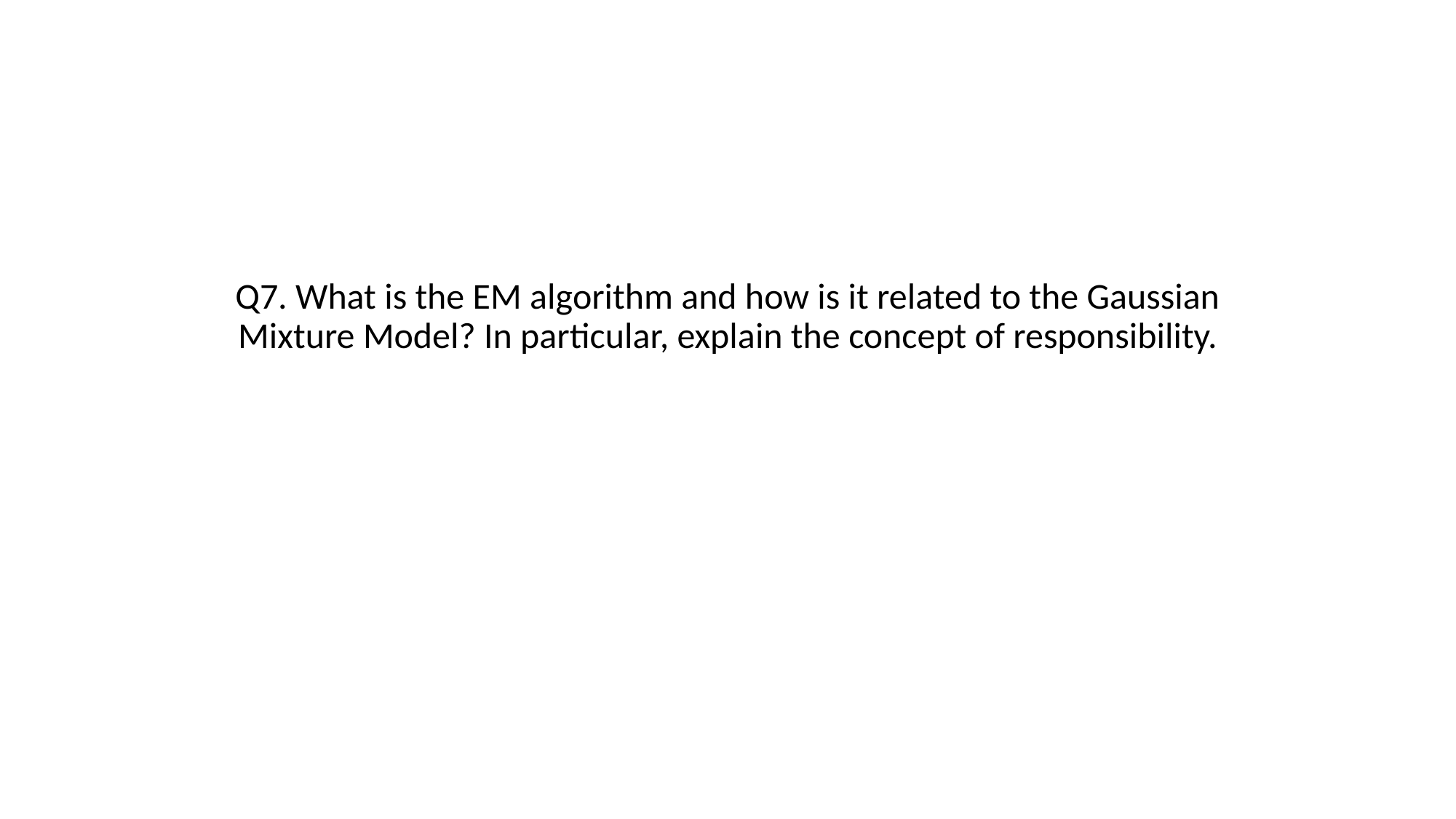

Q7. What is the EM algorithm and how is it related to the Gaussian Mixture Model? In particular, explain the concept of responsibility.